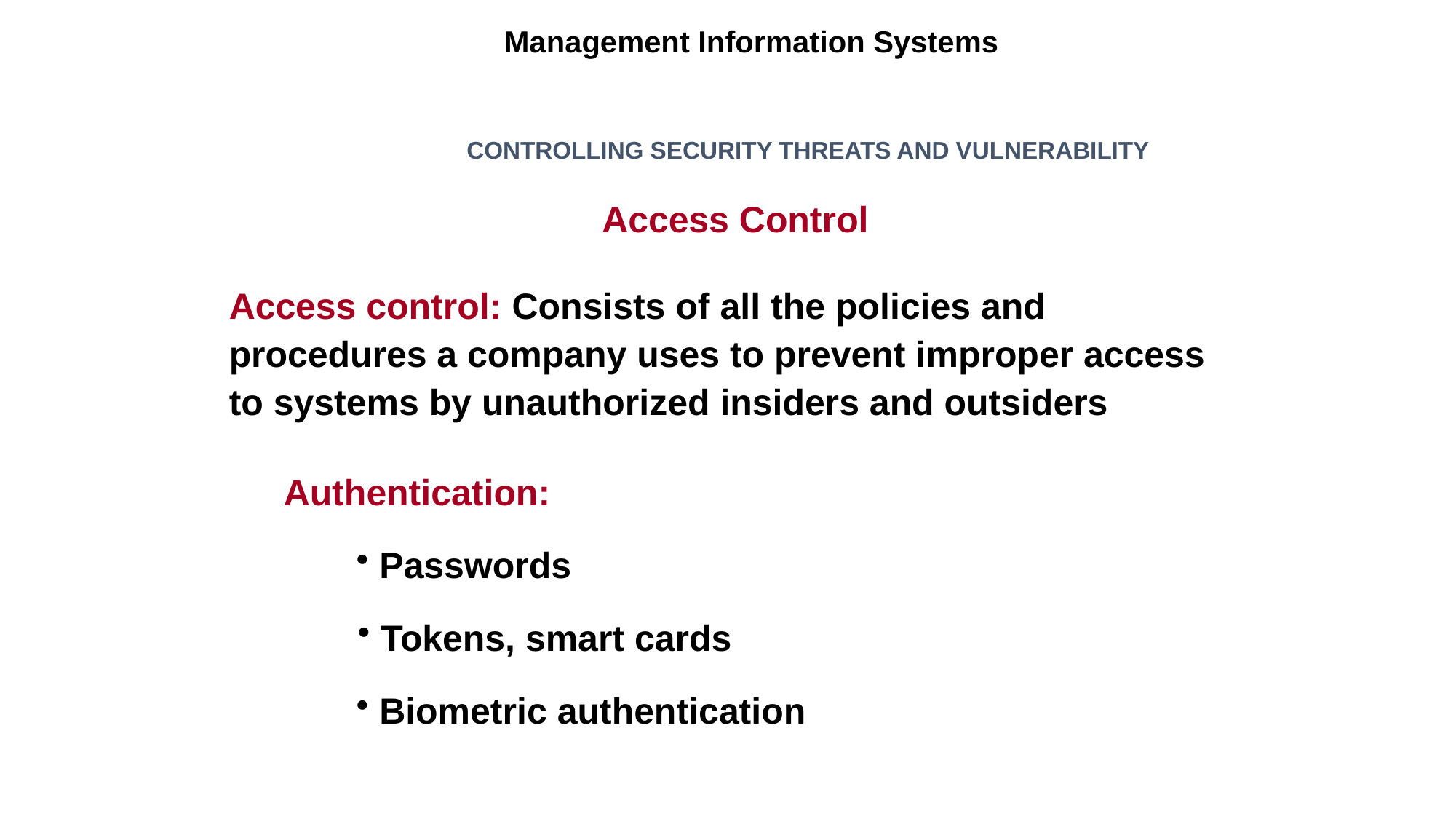

Management Information Systems

CONTROLLING SECURITY THREATS AND VULNERABILITY
Access Control
Access control: Consists of all the policies and procedures a company uses to prevent improper access to systems by unauthorized insiders and outsiders
Authentication:
 Passwords
 Tokens, smart cards
 Biometric authentication